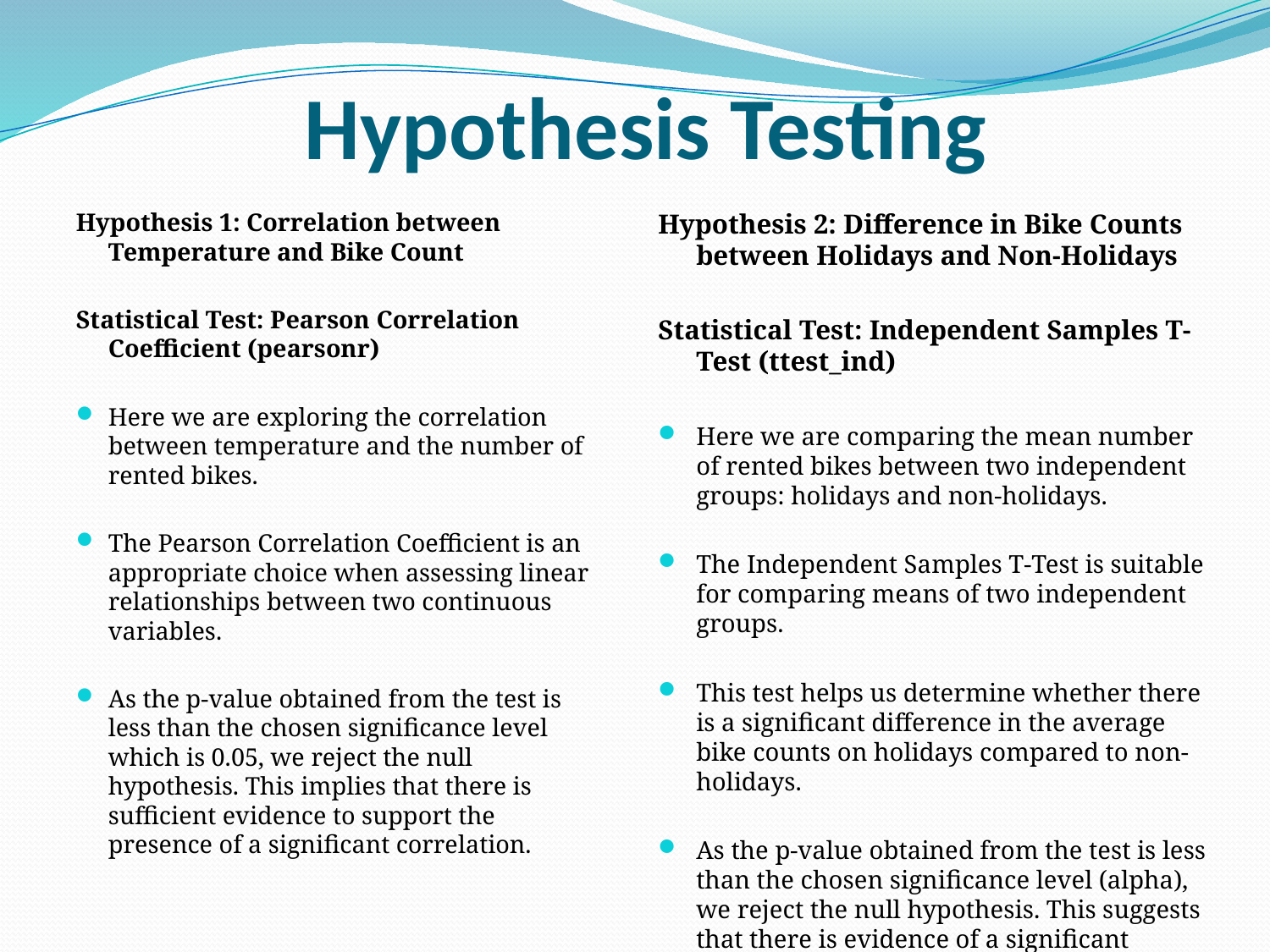

# Hypothesis Testing
Hypothesis 1: Correlation between Temperature and Bike Count

Statistical Test: Pearson Correlation Coefficient (pearsonr)

Here we are exploring the correlation between temperature and the number of rented bikes.

The Pearson Correlation Coefficient is an appropriate choice when assessing linear relationships between two continuous variables.

As the p-value obtained from the test is less than the chosen significance level which is 0.05, we reject the null hypothesis. This implies that there is sufficient evidence to support the presence of a significant correlation.

Hypothesis 2: Difference in Bike Counts between Holidays and Non-Holidays

Statistical Test: Independent Samples T-Test (ttest_ind)

Here we are comparing the mean number of rented bikes between two independent groups: holidays and non-holidays.

The Independent Samples T-Test is suitable for comparing means of two independent groups.

This test helps us determine whether there is a significant difference in the average bike counts on holidays compared to non-holidays.

As the p-value obtained from the test is less than the chosen significance level (alpha), we reject the null hypothesis. This suggests that there is evidence of a significant difference in mean bike counts between holidays and non-holidays.